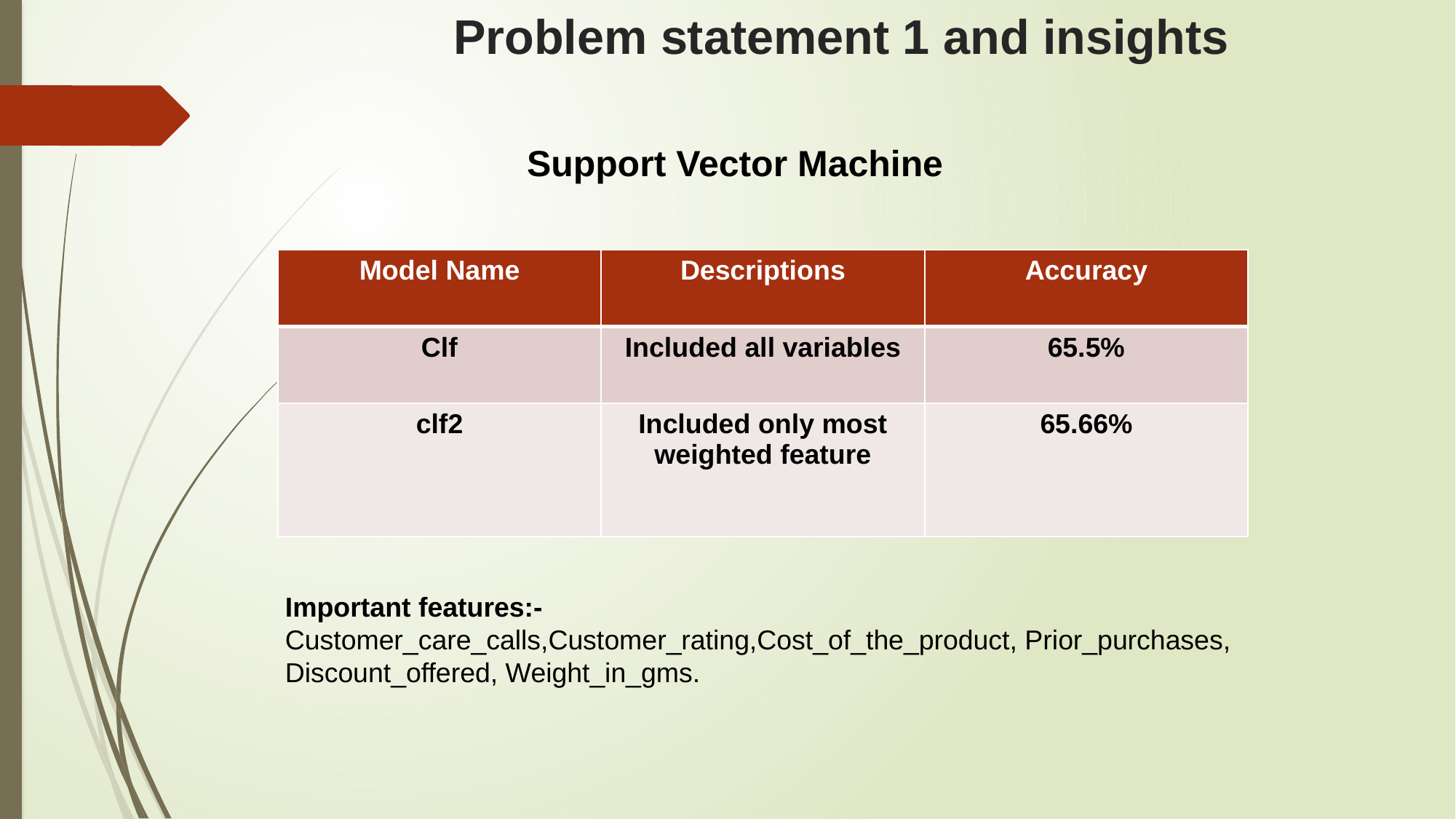

# Problem statement 1 and insights
Support Vector Machine
| Model Name | Descriptions | Accuracy |
| --- | --- | --- |
| Clf | Included all variables | 65.5% |
| clf2 | Included only most weighted feature | 65.66% |
Important features:- Customer_care_calls,Customer_rating,Cost_of_the_product, Prior_purchases, Discount_offered, Weight_in_gms.